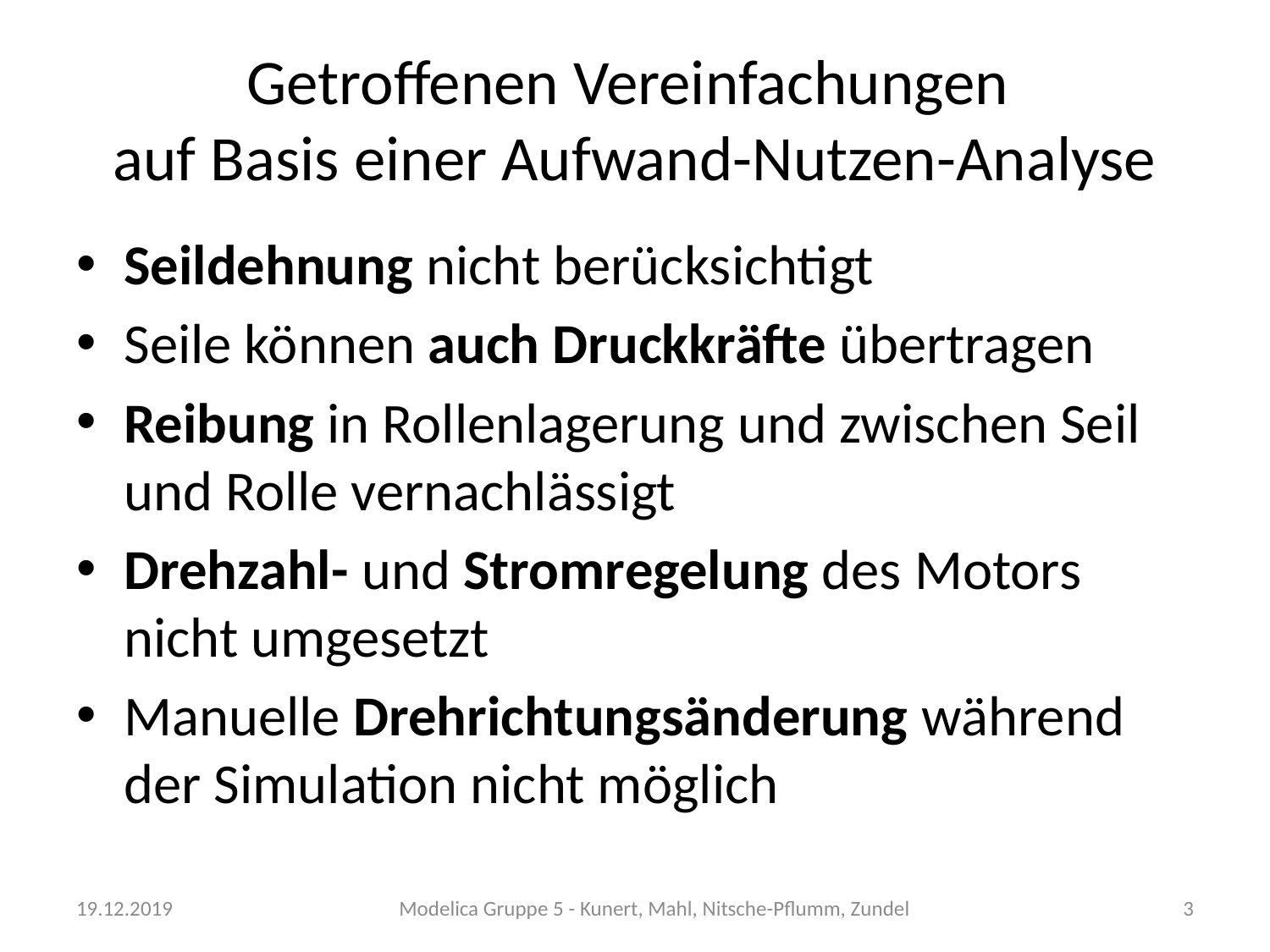

# Getroffenen Vereinfachungen auf Basis einer Aufwand-Nutzen-Analyse
Seildehnung nicht berücksichtigt
Seile können auch Druckkräfte übertragen
Reibung in Rollenlagerung und zwischen Seil und Rolle vernachlässigt
Drehzahl- und Stromregelung des Motors nicht umgesetzt
Manuelle Drehrichtungsänderung während der Simulation nicht möglich

19.12.2019
Modelica Gruppe 5 - Kunert, Mahl, Nitsche-Pflumm, Zundel
3